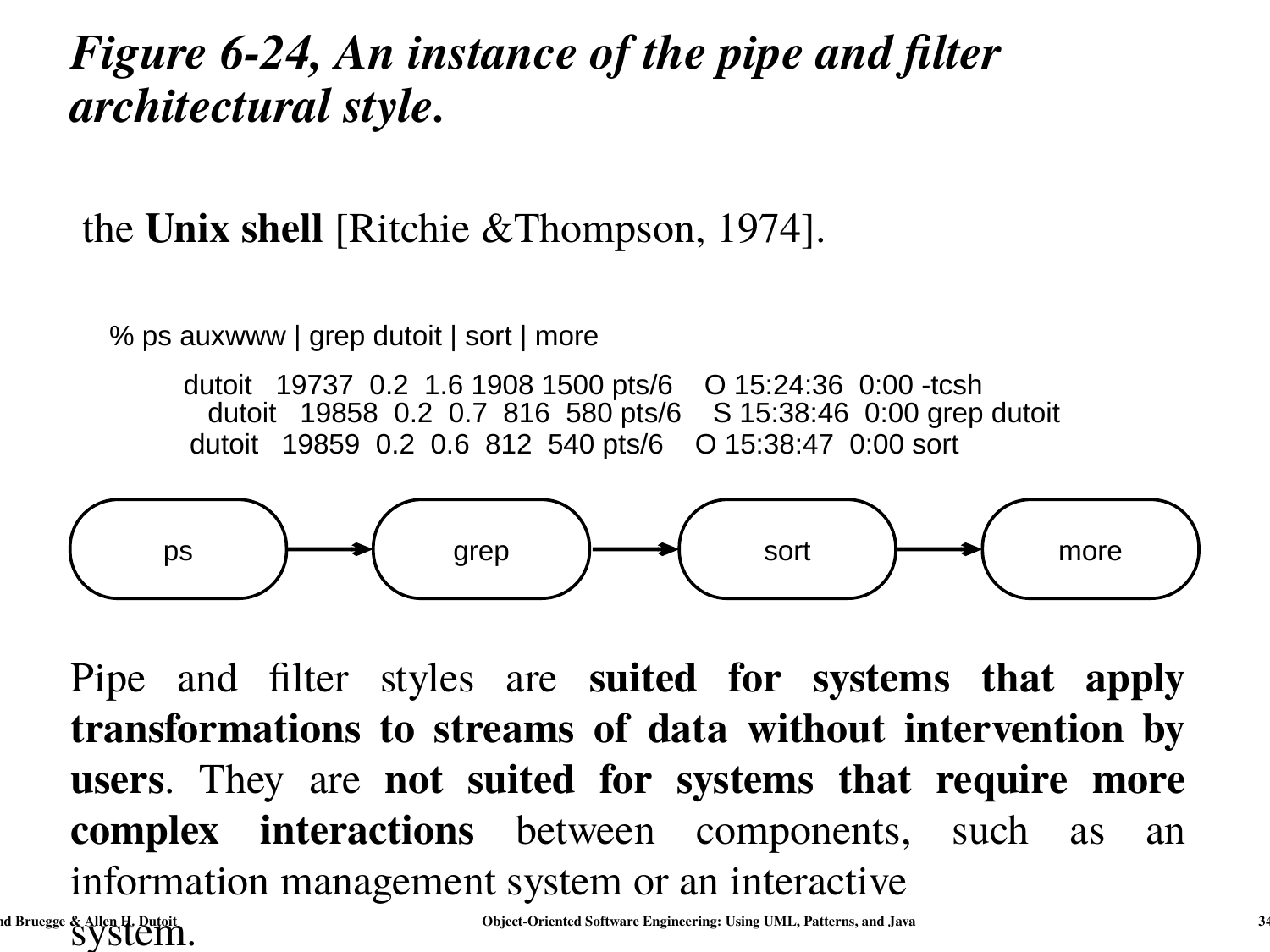

# Figure 6-24, An instance of the pipe and filter architectural style.
the Unix shell [Ritchie &Thompson, 1974].
% ps auxwww | grep dutoit | sort | more
dutoit   19737  0.2  1.6 1908 1500 pts/6    O 15:24:36  0:00 -tcsh
dutoit   19858  0.2  0.7  816  580 pts/6    S 15:38:46  0:00 grep dutoit
dutoit   19859  0.2  0.6  812  540 pts/6    O 15:38:47  0:00 sort

ps

grep

sort

more

Pipe and filter styles are suited for systems that apply transformations to streams of data without intervention by users. They are not suited for systems that require more complex interactions between components, such as an information management system or an interactive
system.